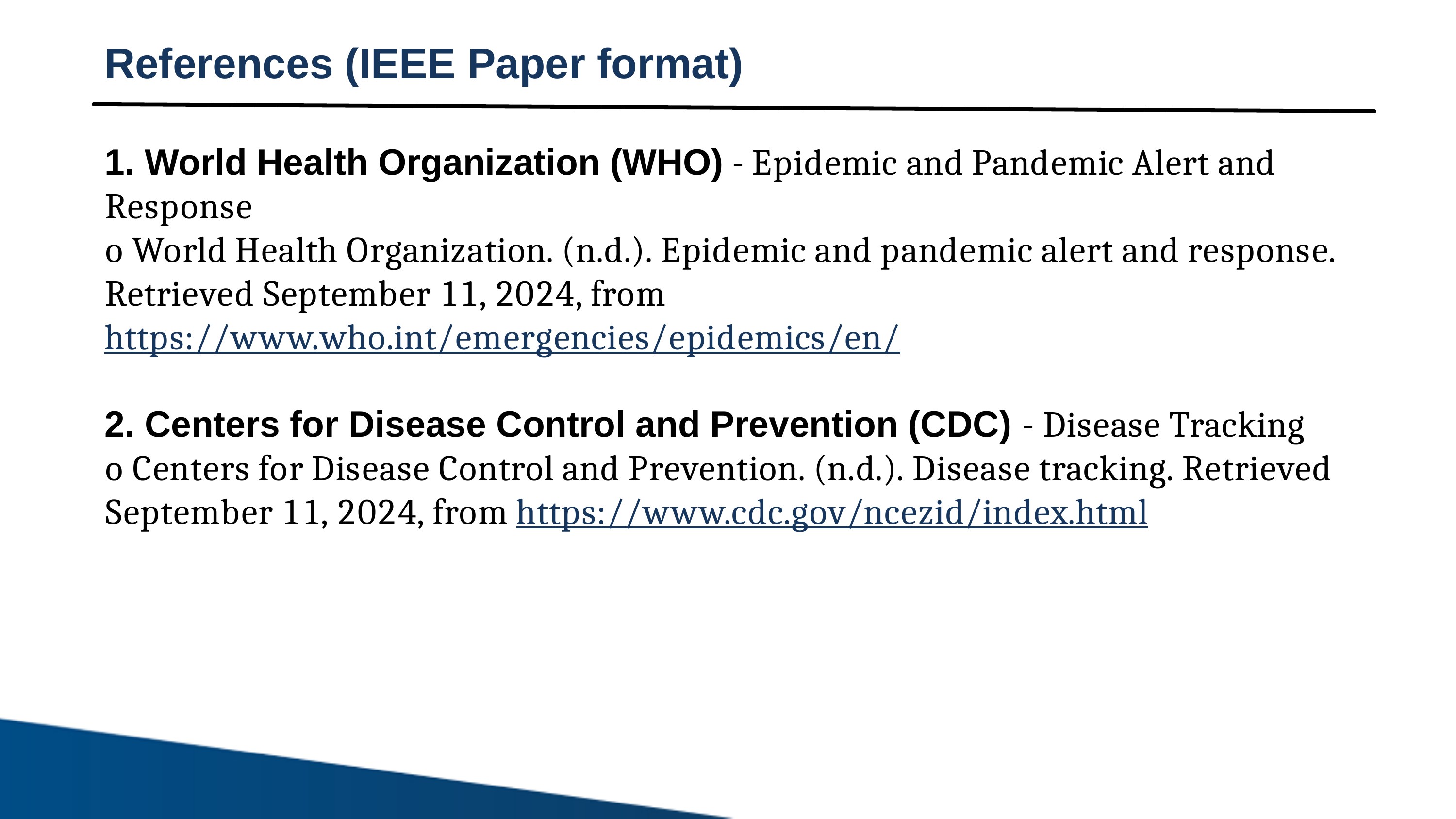

References (IEEE Paper format)

1. World Health Organization (WHO) - Epidemic and Pandemic Alert and Response
o World Health Organization. (n.d.). Epidemic and pandemic alert and response.
Retrieved September 11, 2024, from
https://www.who.int/emergencies/epidemics/en/

2. Centers for Disease Control and Prevention (CDC) - Disease Tracking
o Centers for Disease Control and Prevention. (n.d.). Disease tracking. Retrieved
September 11, 2024, from https://www.cdc.gov/ncezid/index.html